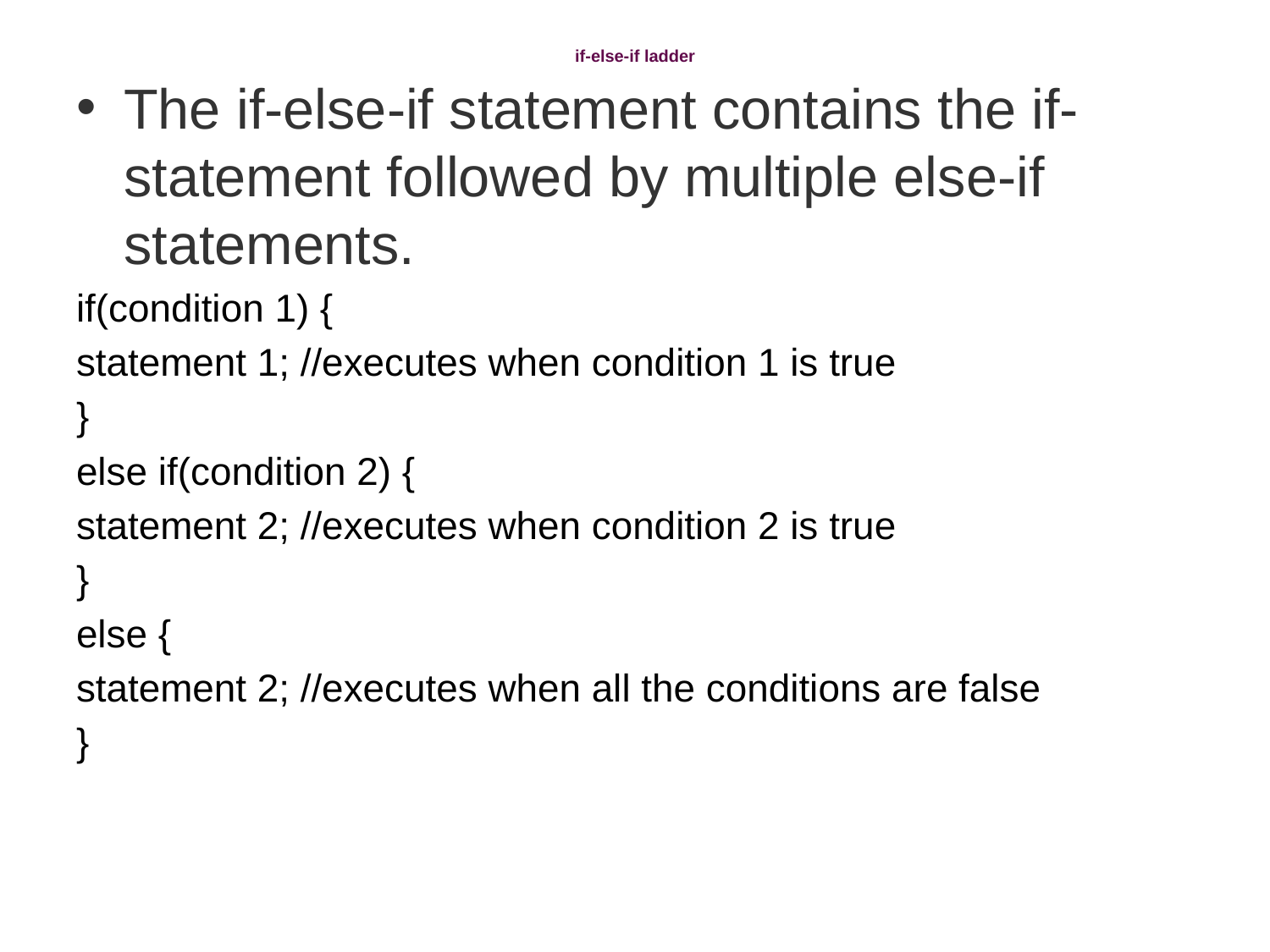

# if-else-if ladder
The if-else-if statement contains the if-statement followed by multiple else-if statements.
if(condition 1) {
statement 1; //executes when condition 1 is true
}
else if(condition 2) {
statement 2; //executes when condition 2 is true
}
else {
statement 2; //executes when all the conditions are false
}